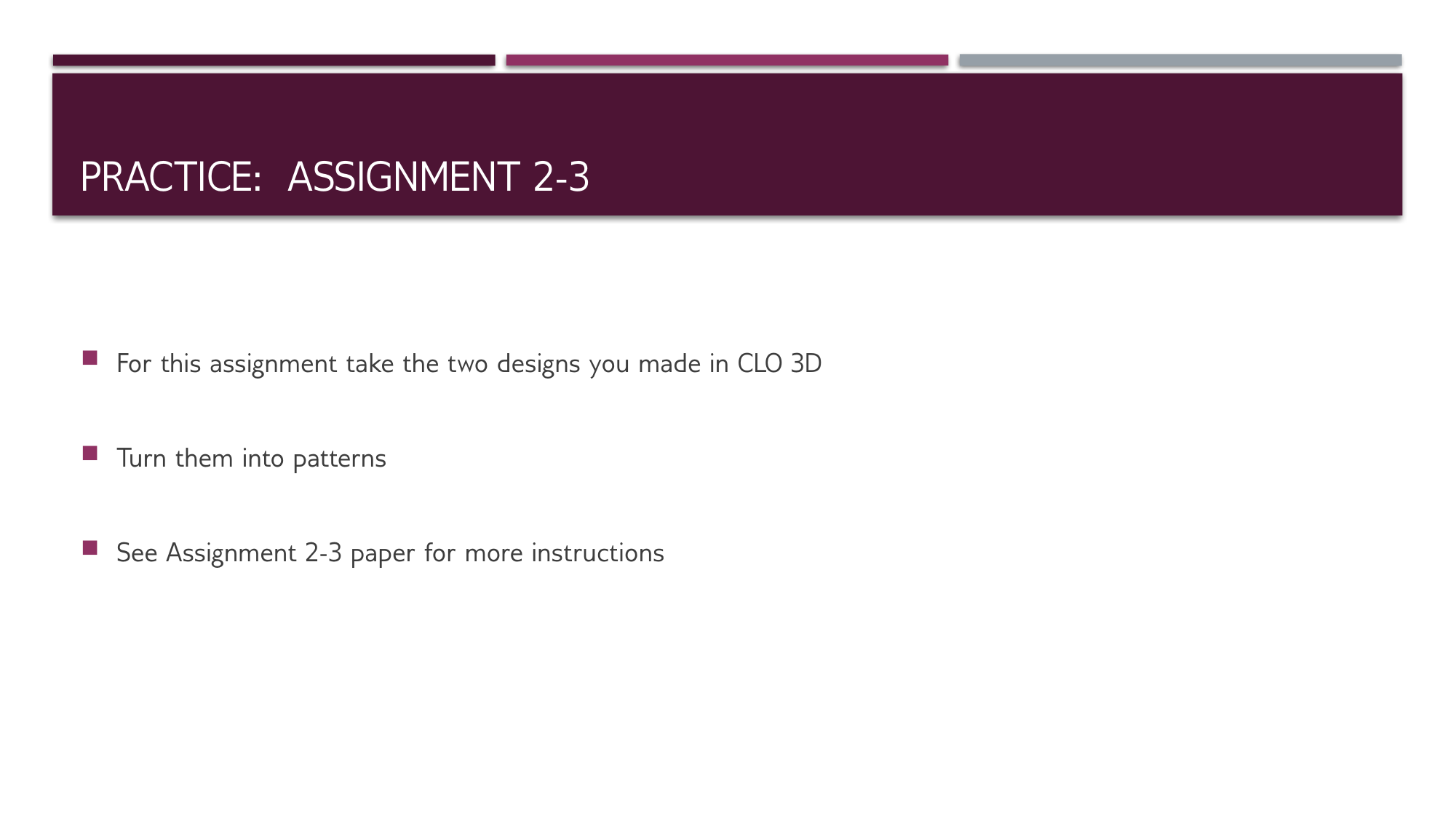

# Practice:  Assignment 2-3
For this assignment take the two designs you made in CLO 3D

Turn them into patterns

See Assignment 2-3 paper for more instructions